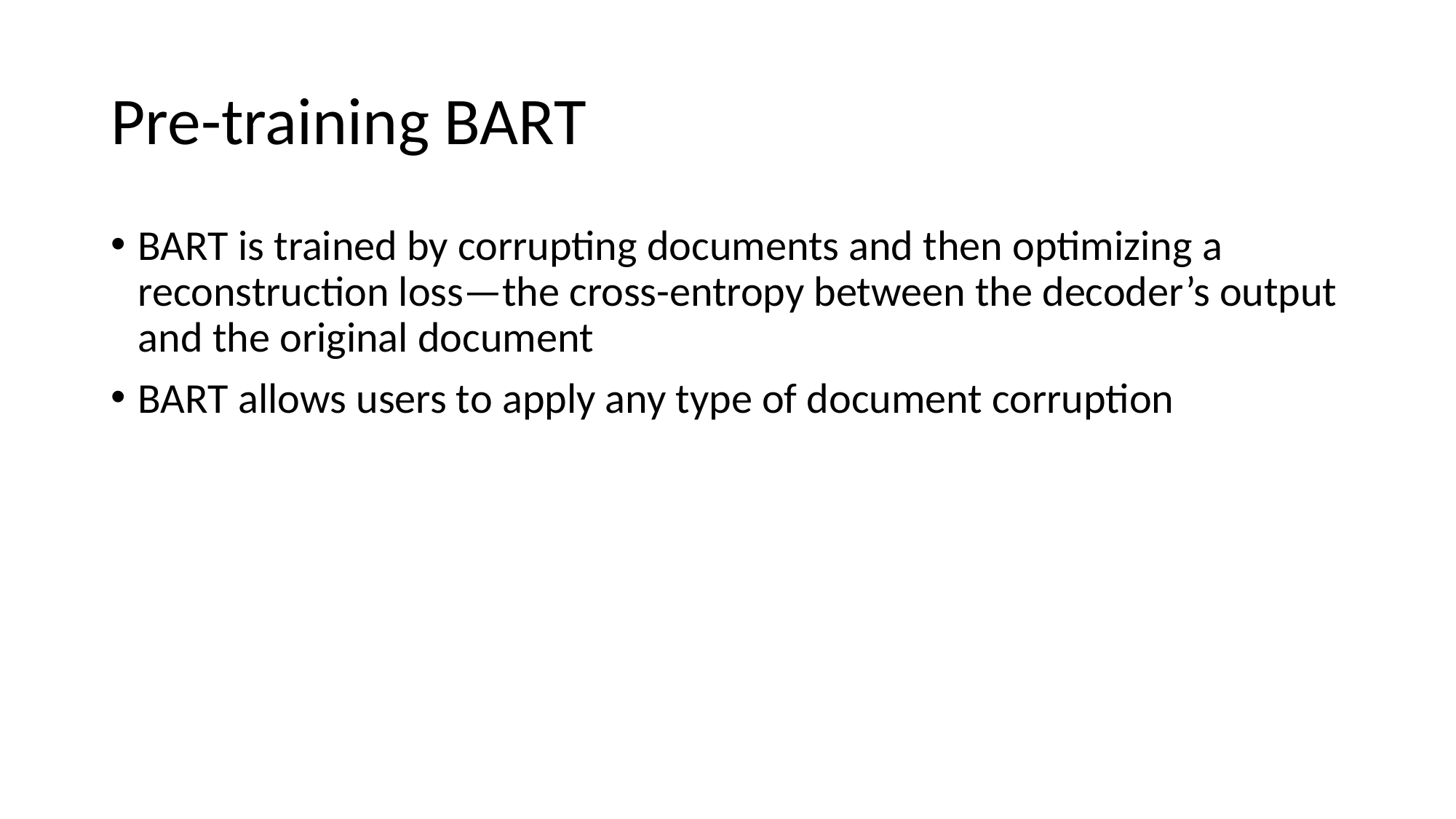

# Pre-training BART
BART is trained by corrupting documents and then optimizing a reconstruction loss—the cross-entropy between the decoder’s output and the original document
BART allows users to apply any type of document corruption